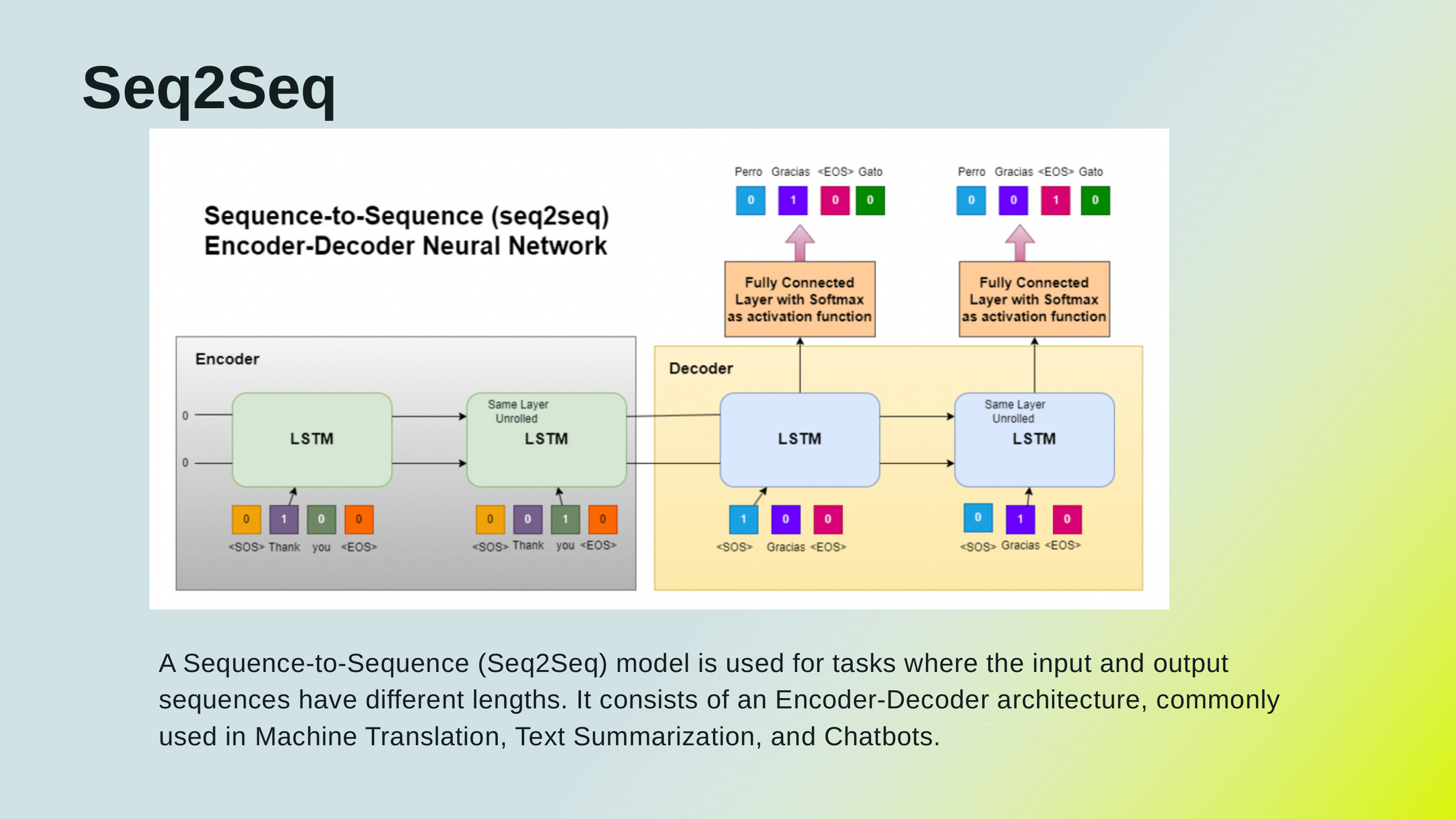

Seq2Seq

A Sequence-to-Sequence (Seq2Seq) model is used for tasks where the input and output sequences have different lengths. It consists of an Encoder-Decoder architecture, commonly used in Machine Translation, Text Summarization, and Chatbots.